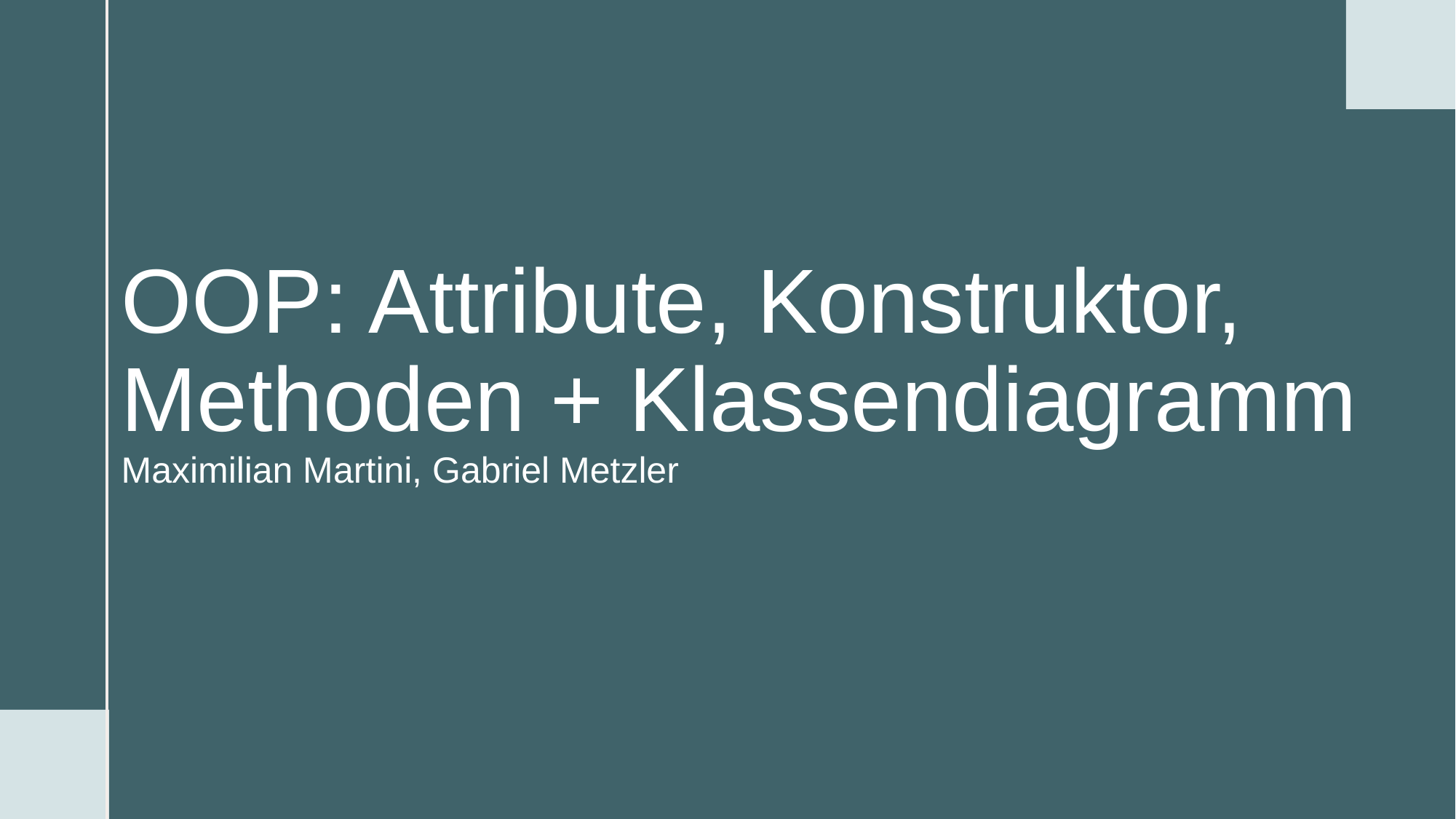

# OOP: Attribute, Konstruktor, Methoden + Klassendiagramm Maximilian Martini, Gabriel Metzler